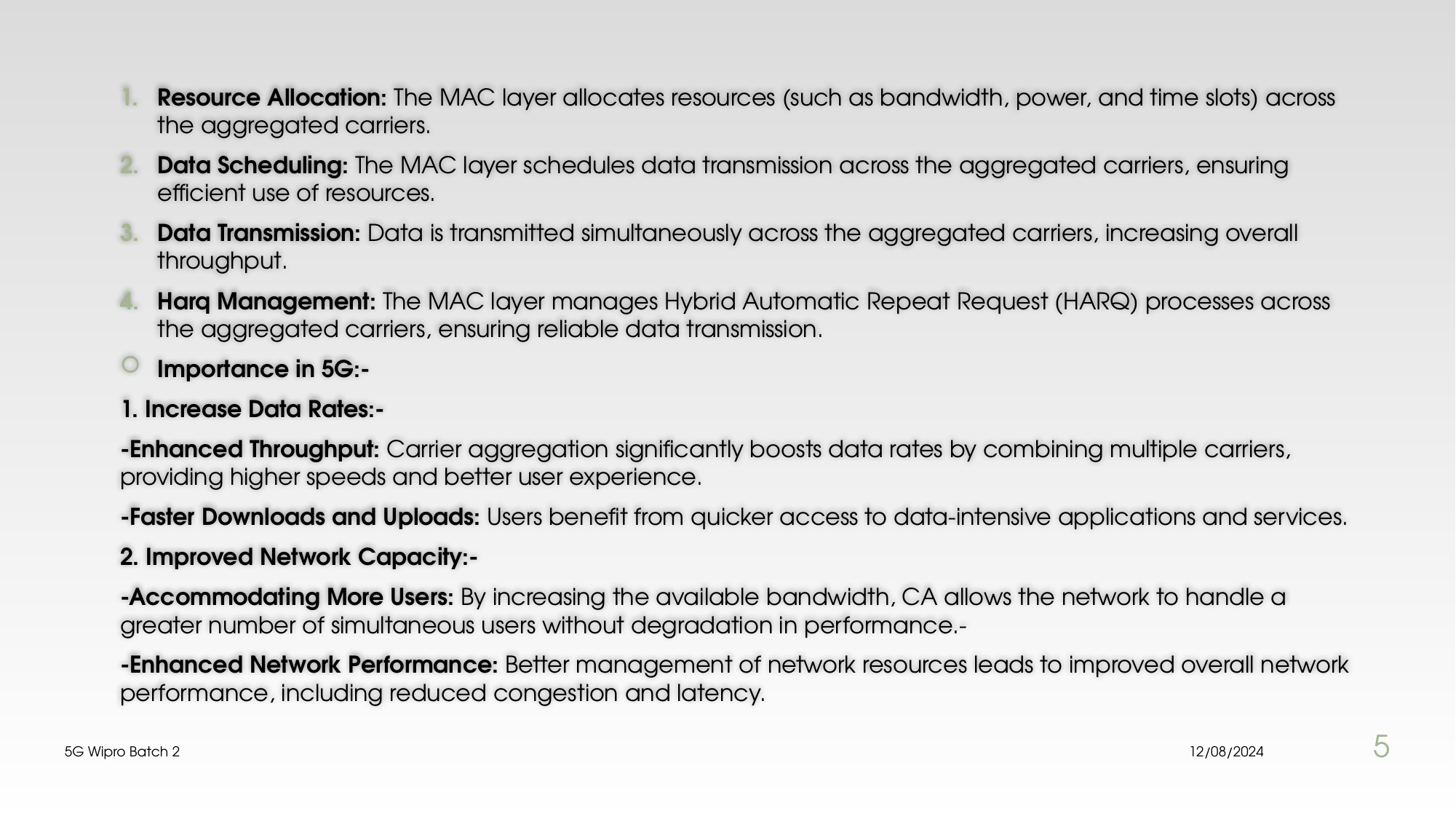

Resource Allocation: The MAC layer allocates resources (such as bandwidth, power, and time slots) across the aggregated carriers.
Data Scheduling: The MAC layer schedules data transmission across the aggregated carriers, ensuring efficient use of resources.
Data Transmission: Data is transmitted simultaneously across the aggregated carriers, increasing overall throughput.
Harq Management: The MAC layer manages Hybrid Automatic Repeat Request (HARQ) processes across the aggregated carriers, ensuring reliable data transmission.
Importance in 5G:-
1. Increase Data Rates:-
-Enhanced Throughput: Carrier aggregation significantly boosts data rates by combining multiple carriers, providing higher speeds and better user experience.
-Faster Downloads and Uploads: Users benefit from quicker access to data-intensive applications and services.
2. Improved Network Capacity:-
-Accommodating More Users: By increasing the available bandwidth, CA allows the network to handle a greater number of simultaneous users without degradation in performance.-
-Enhanced Network Performance: Better management of network resources leads to improved overall network performance, including reduced congestion and latency.

5
5G Wipro Batch 2
12/08/2024